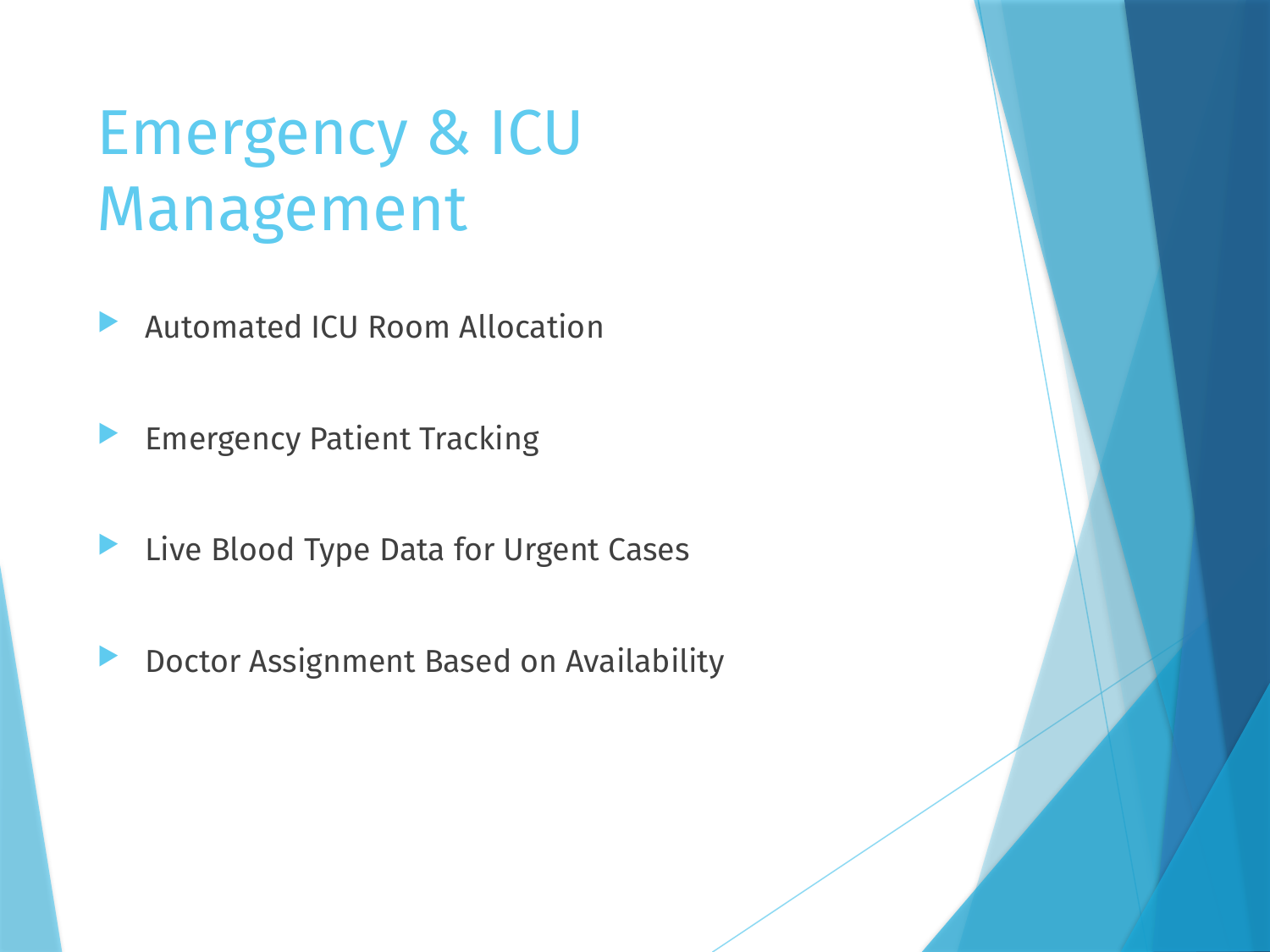

# Emergency & ICU Management
Automated ICU Room Allocation

Emergency Patient Tracking

Live Blood Type Data for Urgent Cases

Doctor Assignment Based on Availability